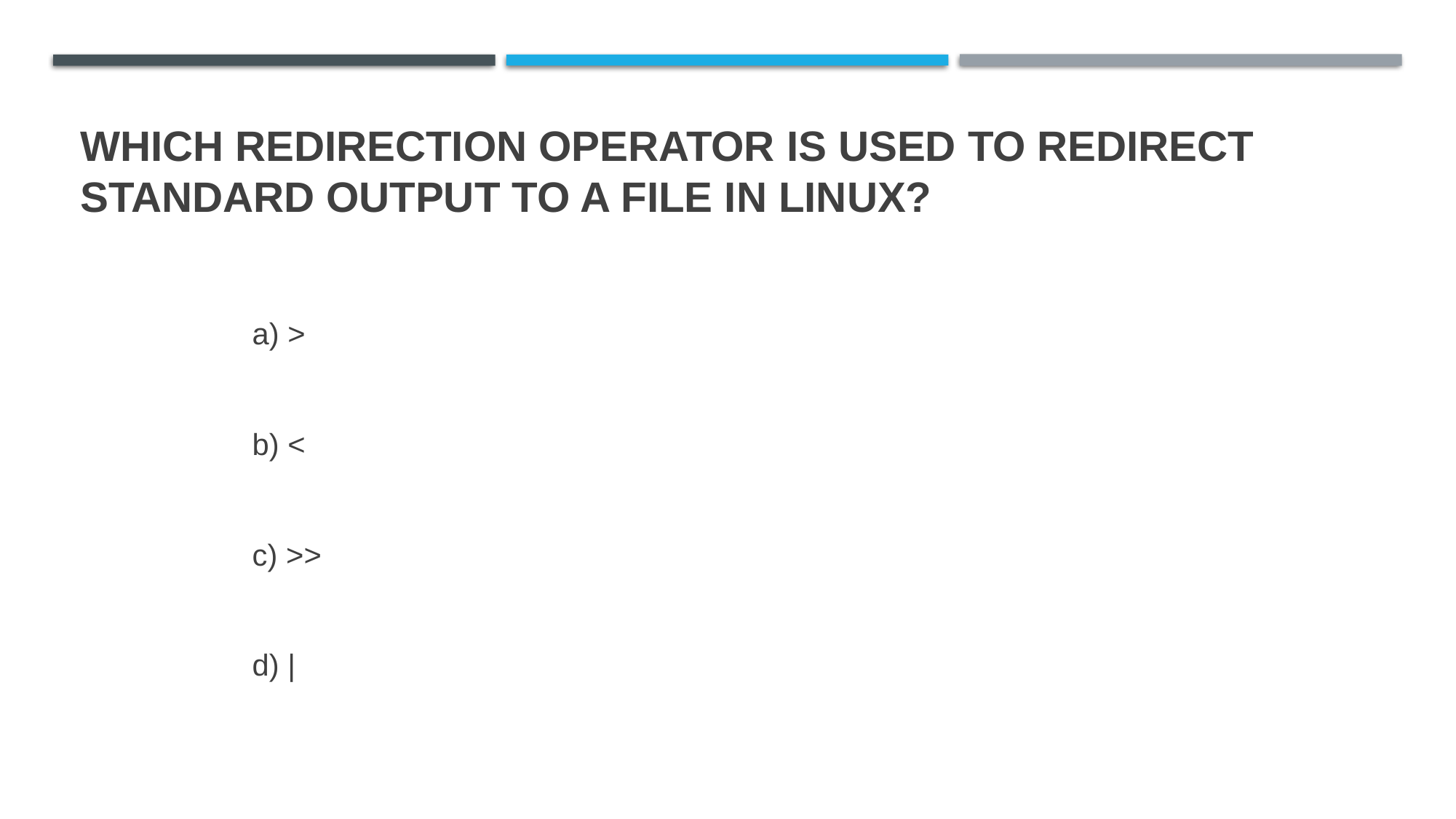

# Which redirection operator is used to redirect standard output to a file in Linux?
a) >

b) <

c) >>

d) |